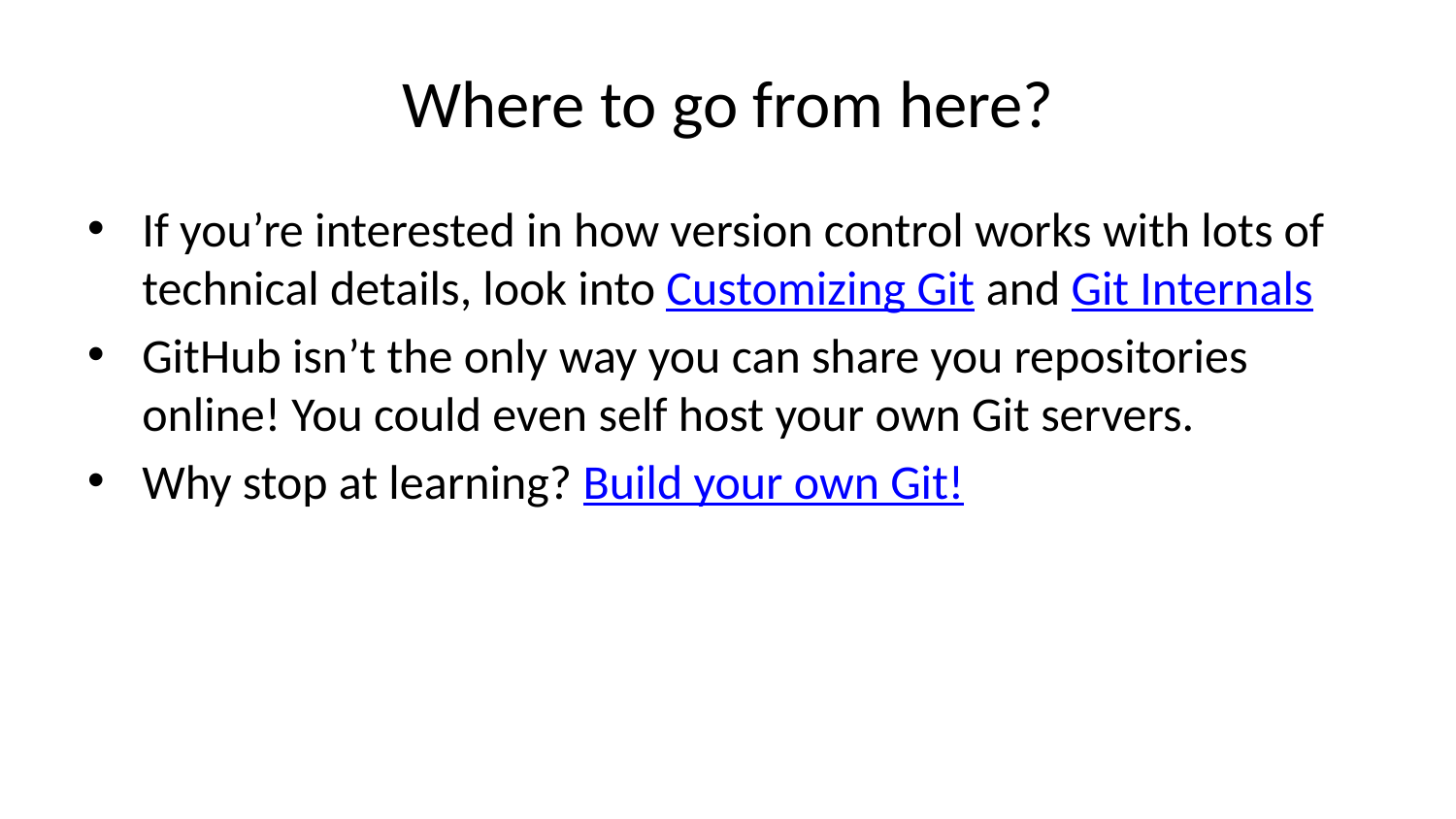

# Where to go from here?
If you’re interested in how version control works with lots of technical details, look into Customizing Git and Git Internals
GitHub isn’t the only way you can share you repositories online! You could even self host your own Git servers.
Why stop at learning? Build your own Git!